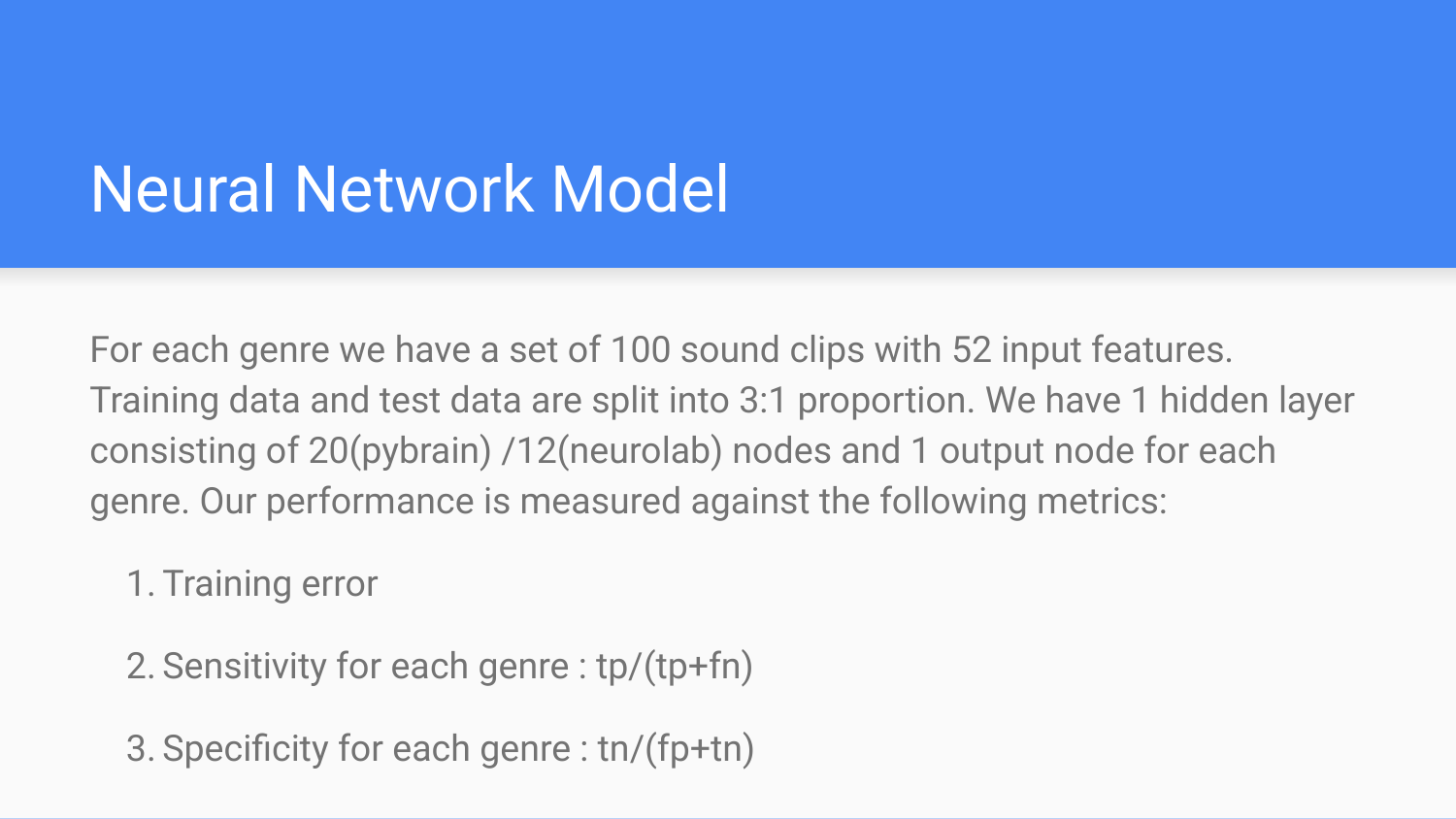

# Neural Network Model
For each genre we have a set of 100 sound clips with 52 input features. Training data and test data are split into 3:1 proportion. We have 1 hidden layer consisting of 20(pybrain) /12(neurolab) nodes and 1 output node for each genre. Our performance is measured against the following metrics:
Training error
Sensitivity for each genre : tp/(tp+fn)
Specificity for each genre : tn/(fp+tn)